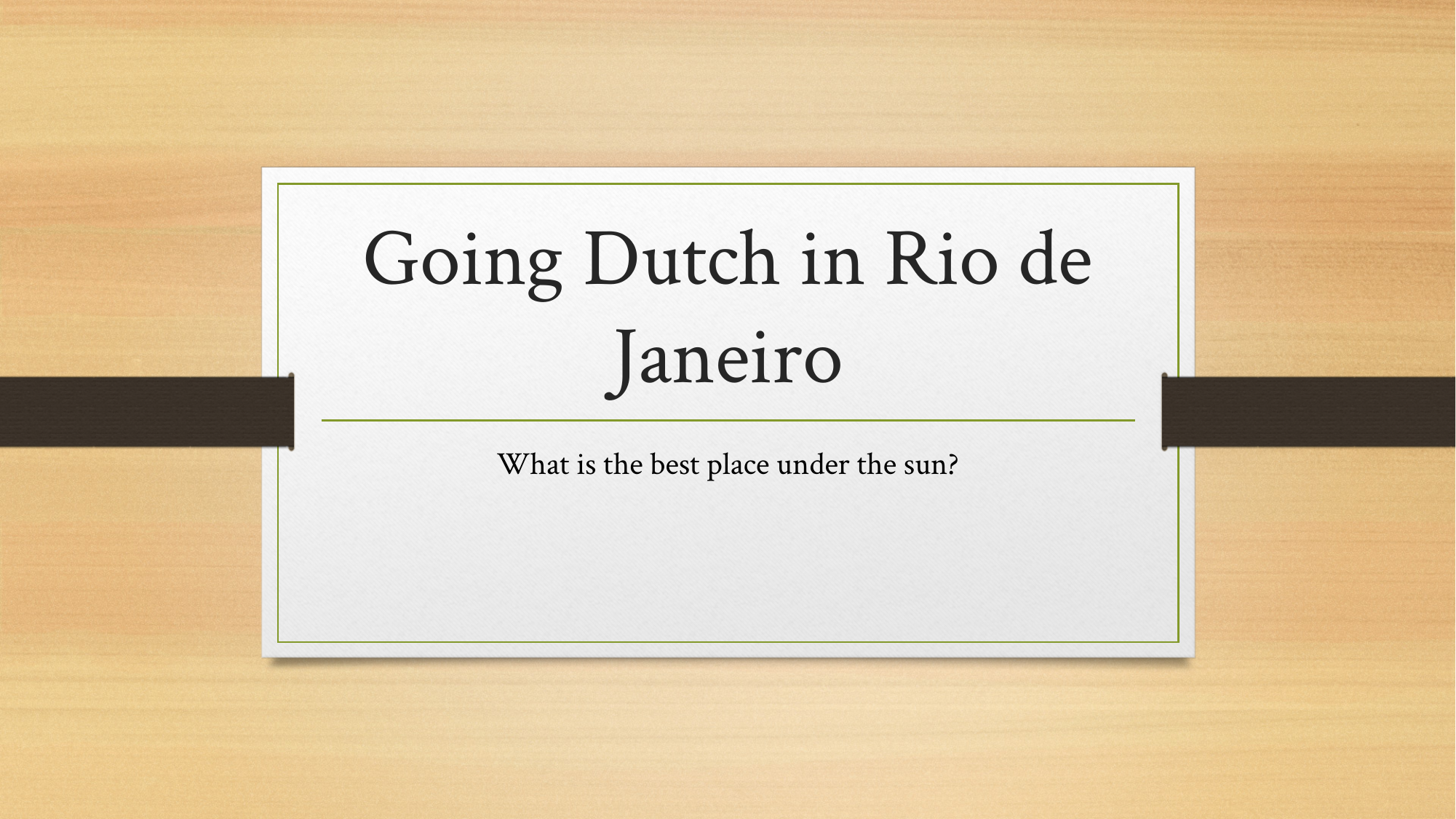

# Going Dutch in Rio de Janeiro
What is the best place under the sun?